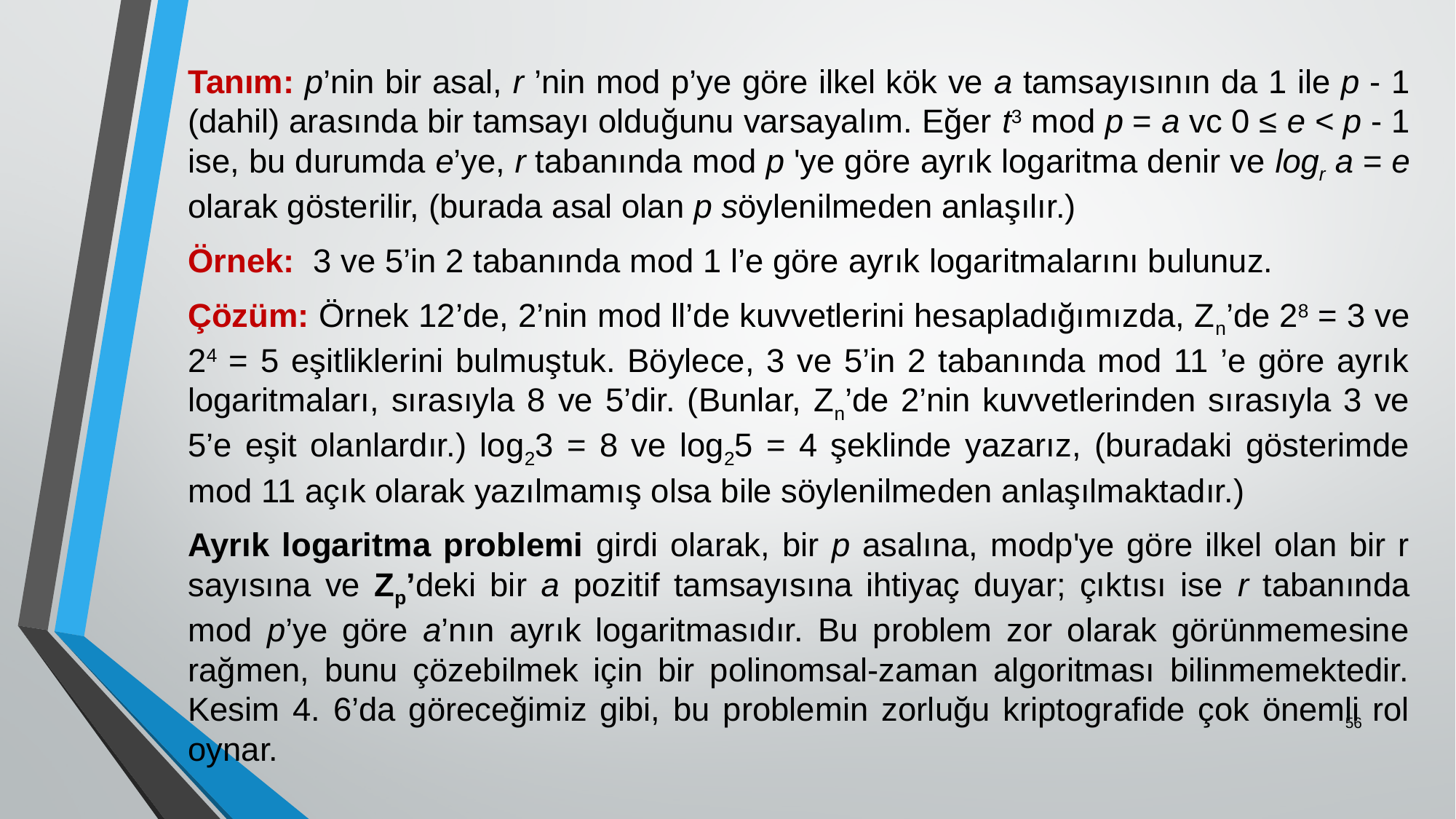

Tanım: p’nin bir asal, r ’nin mod p’ye göre ilkel kök ve a tamsayısının da 1 ile p - 1 (dahil) arasında bir tamsayı olduğunu varsayalım. Eğer t3 mod p = a vc 0 ≤ e < p - 1 ise, bu durumda e’ye, r tabanında mod p 'ye göre ayrık logaritma denir ve logr a = e olarak gösterilir, (burada asal olan p söylenilmeden anlaşılır.)
Örnek:  3 ve 5’in 2 tabanında mod 1 l’e göre ayrık logaritmalarını bulunuz.
Çözüm: Örnek 12’de, 2’nin mod ll’de kuvvetlerini hesapladığımızda, Zn’de 28 = 3 ve 24 = 5 eşitliklerini bulmuştuk. Böylece, 3 ve 5’in 2 tabanında mod 11 ’e göre ayrık logaritmaları, sıra­sıyla 8 ve 5’dir. (Bunlar, Zn’de 2’nin kuvvetlerinden sırasıyla 3 ve 5’e eşit olanlardır.) log23 = 8 ve log25 = 4 şeklinde yazarız, (buradaki gösterimde mod 11 açık olarak yazılmamış olsa bile söylenilmeden anlaşılmaktadır.)
Ayrık logaritma problemi girdi olarak, bir p asalına, modp'ye göre ilkel olan bir r sayısına ve Zp’deki bir a pozitif tamsayısına ihtiyaç duyar; çıktısı ise r tabanında mod p’ye göre a’nın ayrık logaritmasıdır. Bu problem zor olarak görünmemesine rağmen, bunu çözebilmek için bir polinomsal-zaman algoritması bilinmemektedir. Kesim 4. 6’da göreceğimiz gibi, bu proble­min zorluğu kriptografide çok önemli rol oynar.
56